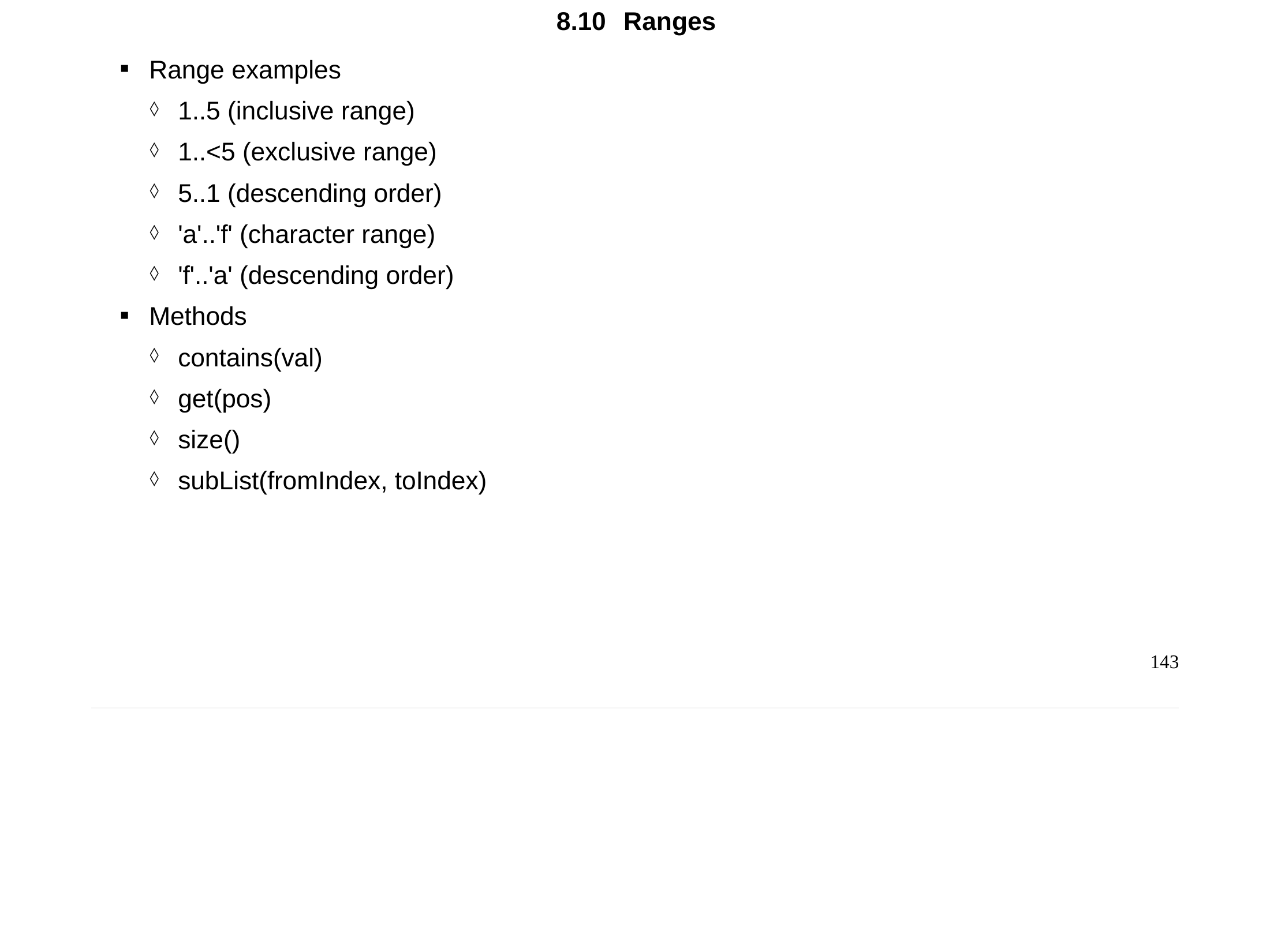

Chapter 8 - Groovy DSL
8.10	Ranges
Range examples
1..5 (inclusive range)
1..<5 (exclusive range)
5..1 (descending order)
'a'..'f' (character range)
'f'..'a' (descending order)
Methods
contains(val)
get(pos)
size()
subList(fromIndex, toIndex)
143